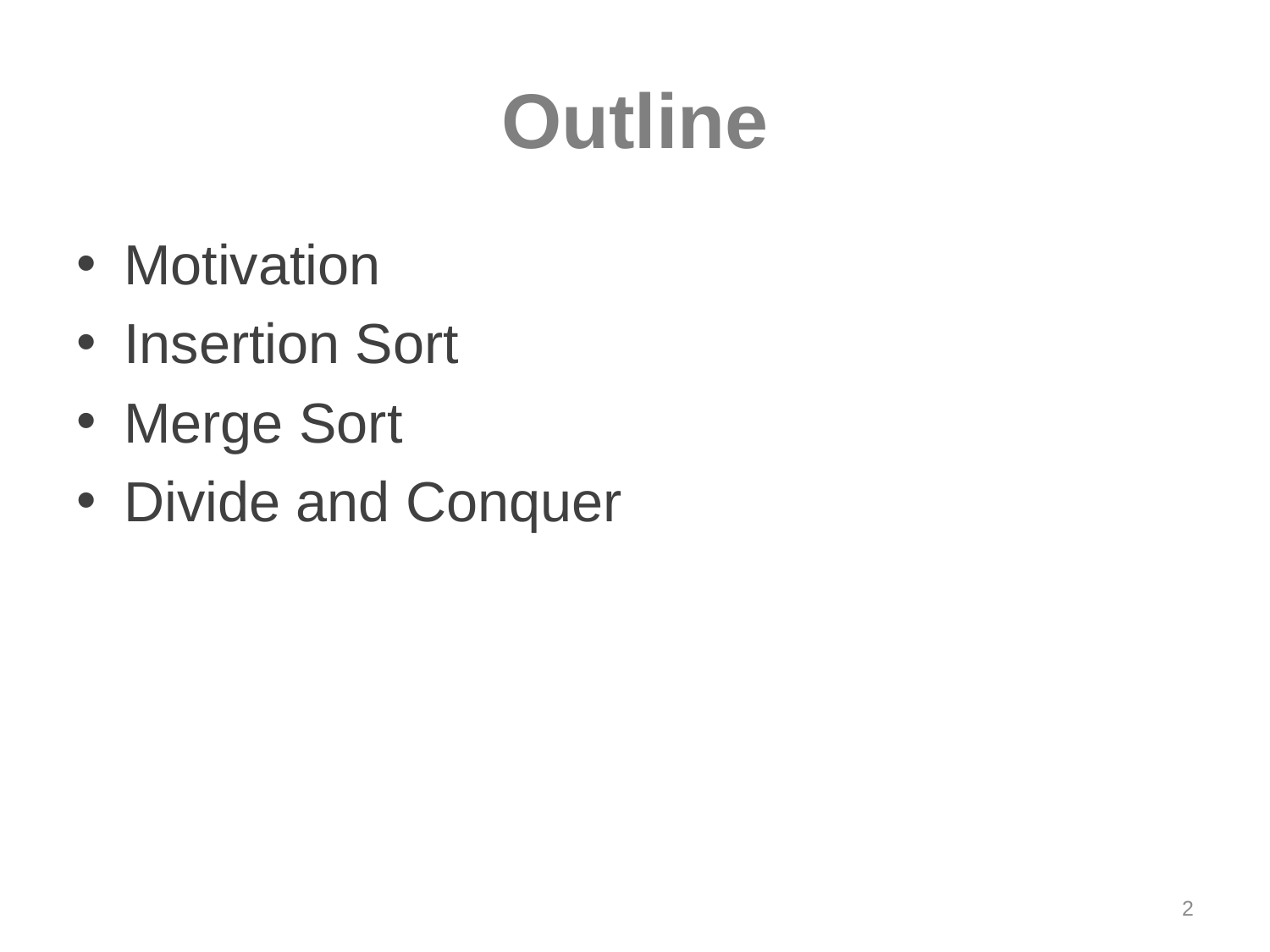

# Outline
Motivation
Insertion Sort
Merge Sort
Divide and Conquer
2